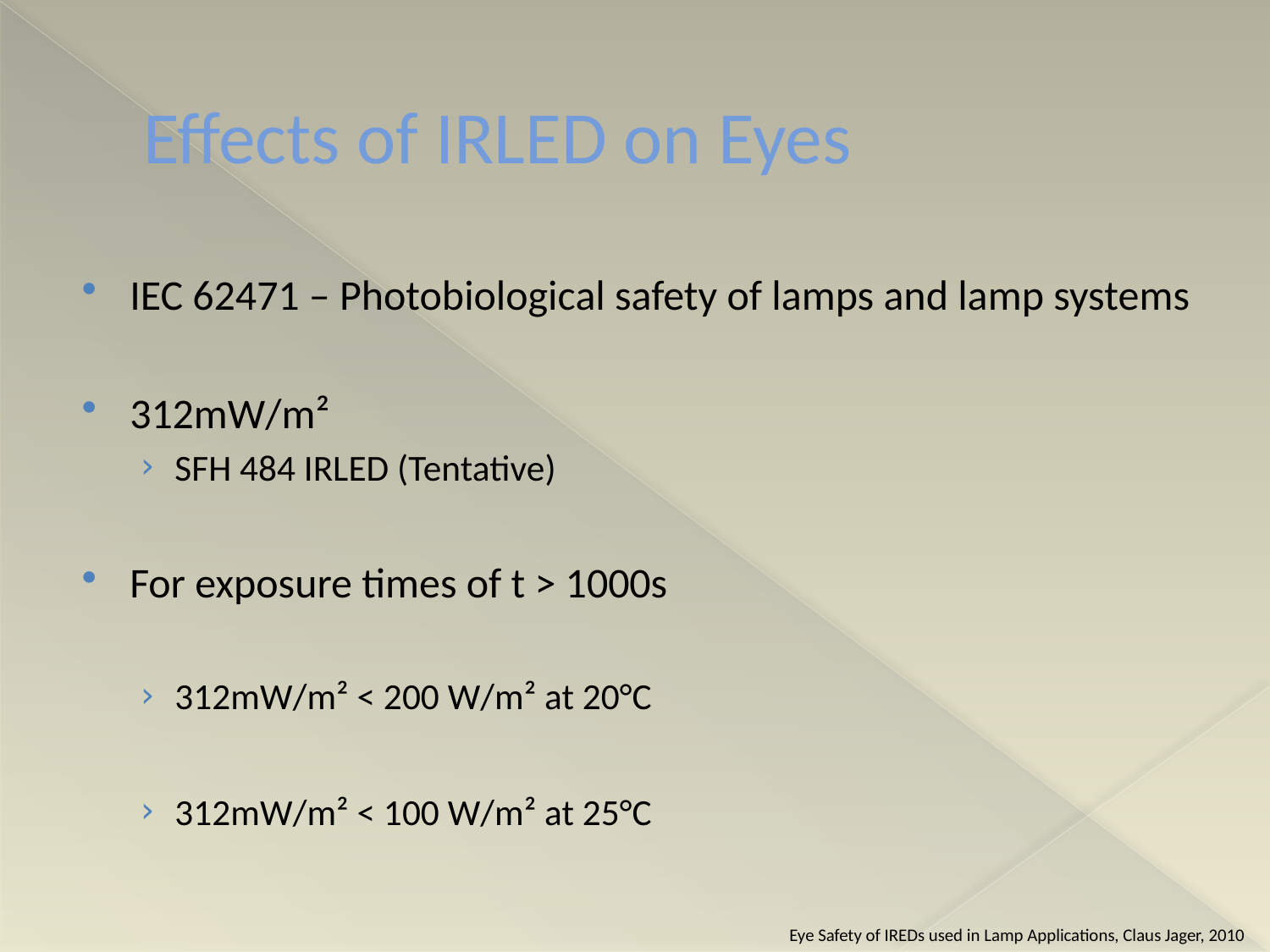

# Effects of IRLED on Eyes
IEC 62471 – Photobiological safety of lamps and lamp systems

312mW/m²
SFH 484 IRLED (Tentative)

For exposure times of t > 1000s

312mW/m² < 200 W/m² at 20°C

312mW/m² < 100 W/m² at 25°C

Eye Safety of IREDs used in Lamp Applications, Claus Jager, 2010